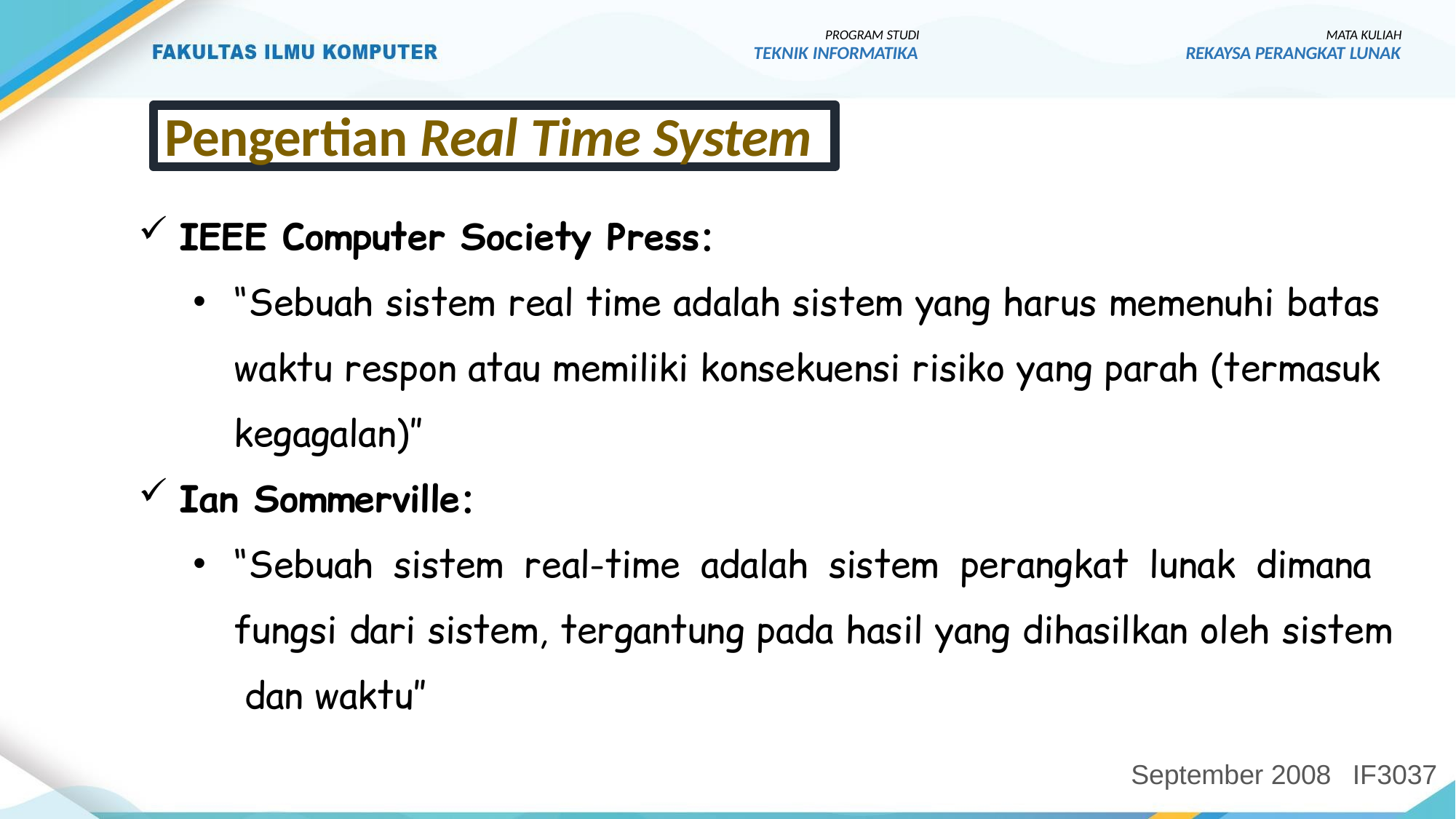

PROGRAM STUDI
TEKNIK INFORMATIKA
MATA KULIAH
REKAYSA PERANGKAT LUNAK
Pengertian Real Time System
IEEE Computer Society Press:
“Sebuah sistem real time adalah sistem yang harus memenuhi batas  waktu respon atau memiliki konsekuensi risiko yang parah (termasuk  kegagalan)”
Ian Sommerville:
“Sebuah sistem real-time adalah sistem perangkat lunak dimana  fungsi dari sistem, tergantung pada hasil yang dihasilkan oleh sistem  dan waktu”
September 2008
IF3037